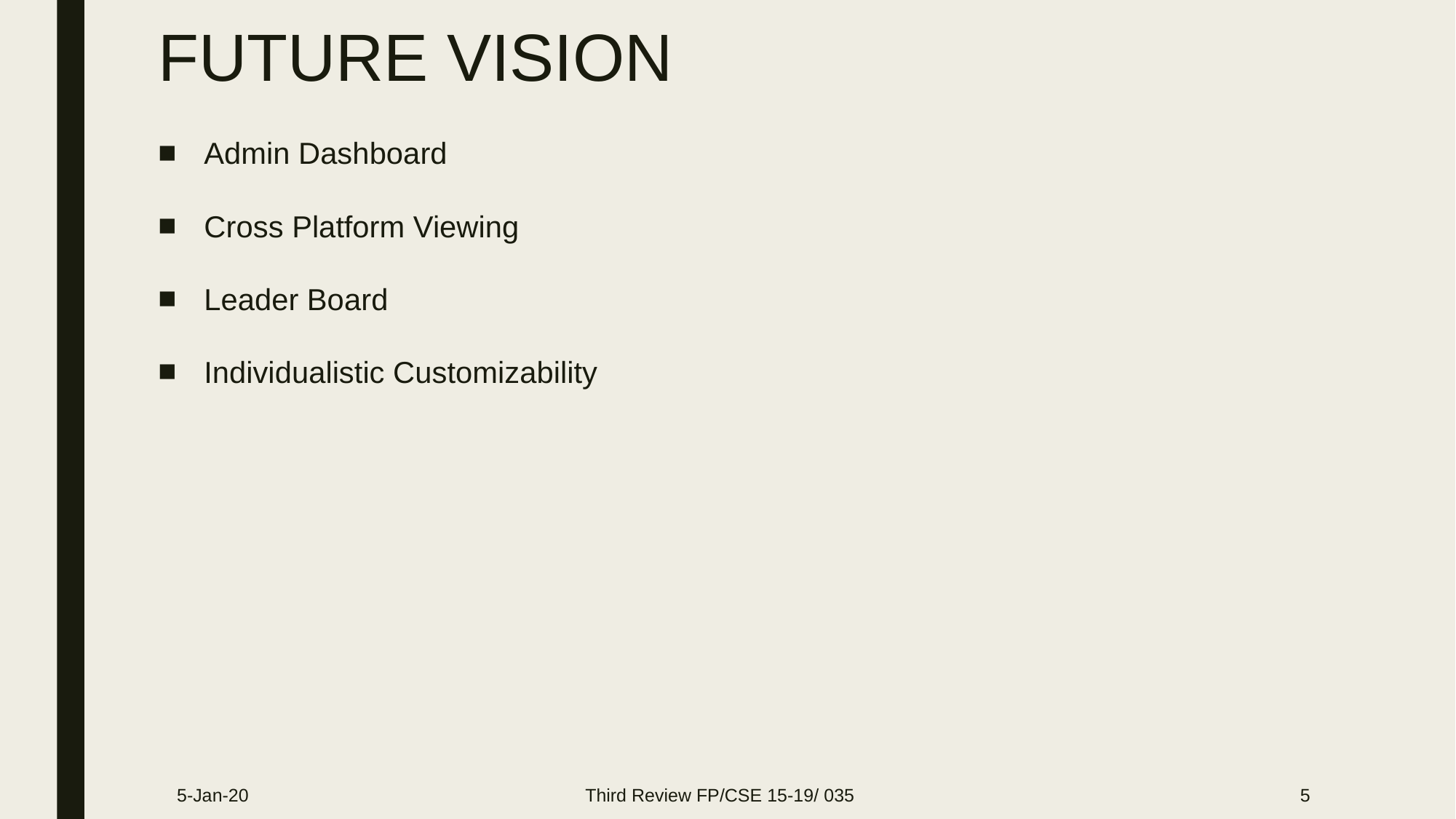

# FUTURE VISION
Admin Dashboard
Cross Platform Viewing
Leader Board
Individualistic Customizability

5-Jan-20
Third Review FP/CSE 15-19/ 035
5